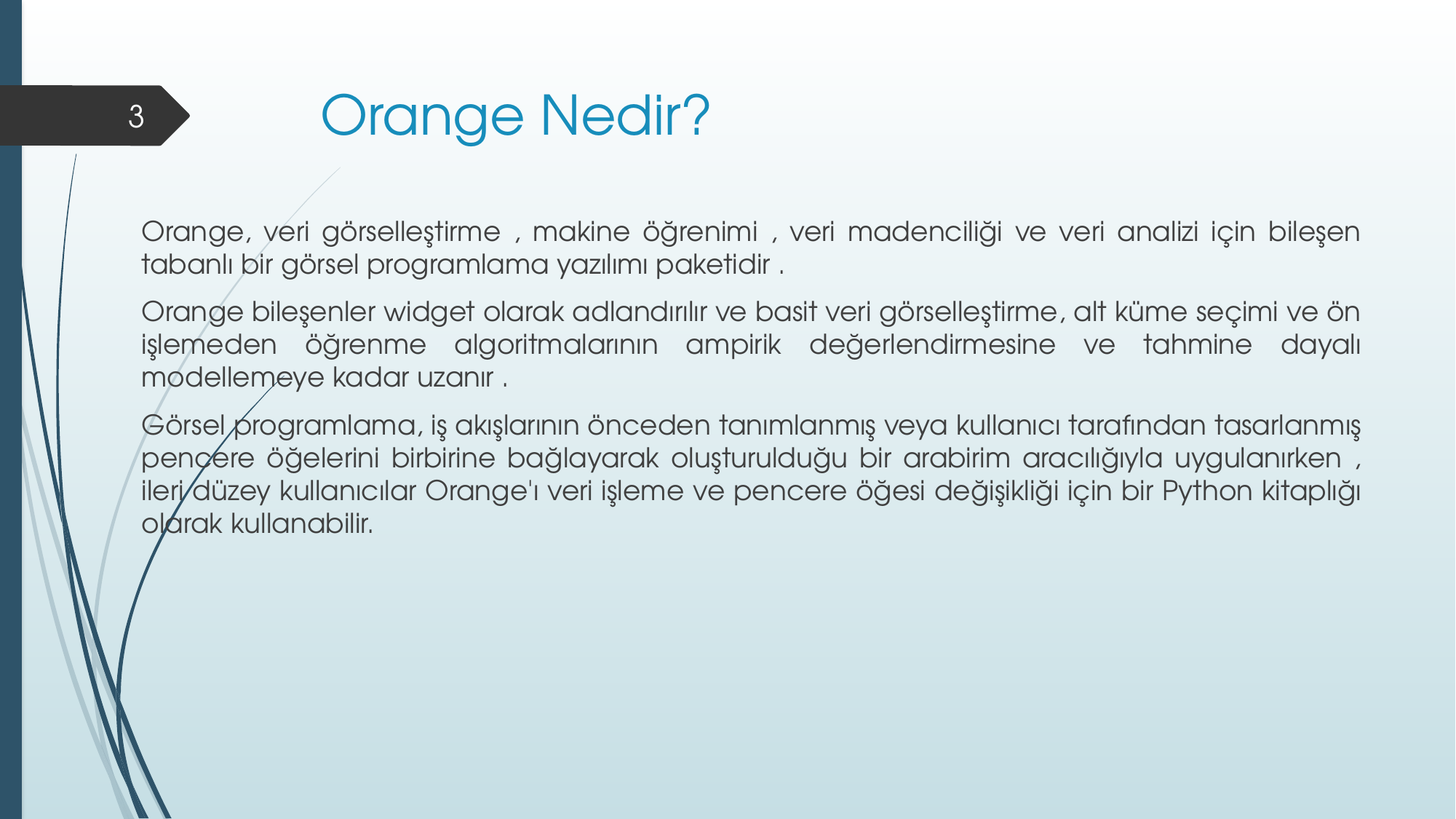

# Orange Nedir?
3
Orange, veri görselleştirme , makine öğrenimi , veri madenciliği ve veri analizi için bileşen tabanlı bir görsel programlama yazılımı paketidir .
Orange bileşenler widget olarak adlandırılır ve basit veri görselleştirme, alt küme seçimi ve ön işlemeden öğrenme algoritmalarının ampirik değerlendirmesine ve tahmine dayalı modellemeye kadar uzanır .
Görsel programlama, iş akışlarının önceden tanımlanmış veya kullanıcı tarafından tasarlanmış pencere öğelerini birbirine bağlayarak oluşturulduğu bir arabirim aracılığıyla uygulanırken , ileri düzey kullanıcılar Orange'ı veri işleme ve pencere öğesi değişikliği için bir Python kitaplığı olarak kullanabilir.